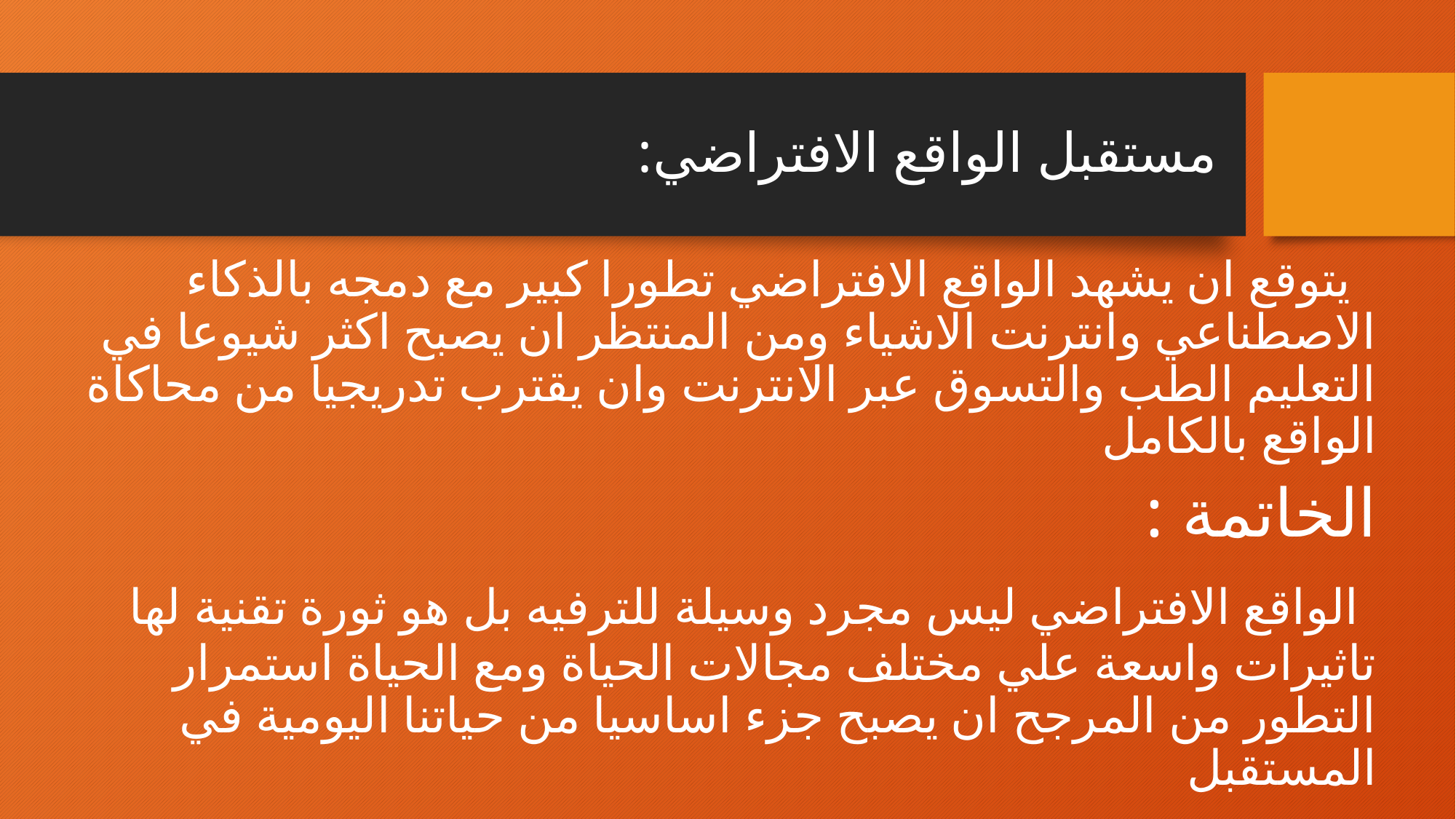

# مستقبل الواقع الافتراضي:
  يتوقع ان يشهد الواقع الافتراضي تطورا كبير مع دمجه بالذكاء الاصطناعي وانترنت الاشياء ومن المنتظر ان يصبح اكثر شيوعا في التعليم الطب والتسوق عبر الانترنت وان يقترب تدريجيا من محاكاة الواقع بالكامل
الخاتمة :
 الواقع الافتراضي ليس مجرد وسيلة للترفيه بل هو ثورة تقنية لها تاثيرات واسعة علي مختلف مجالات الحياة ومع الحياة استمرار التطور من المرجح ان يصبح جزء اساسيا من حياتنا اليومية في المستقبل